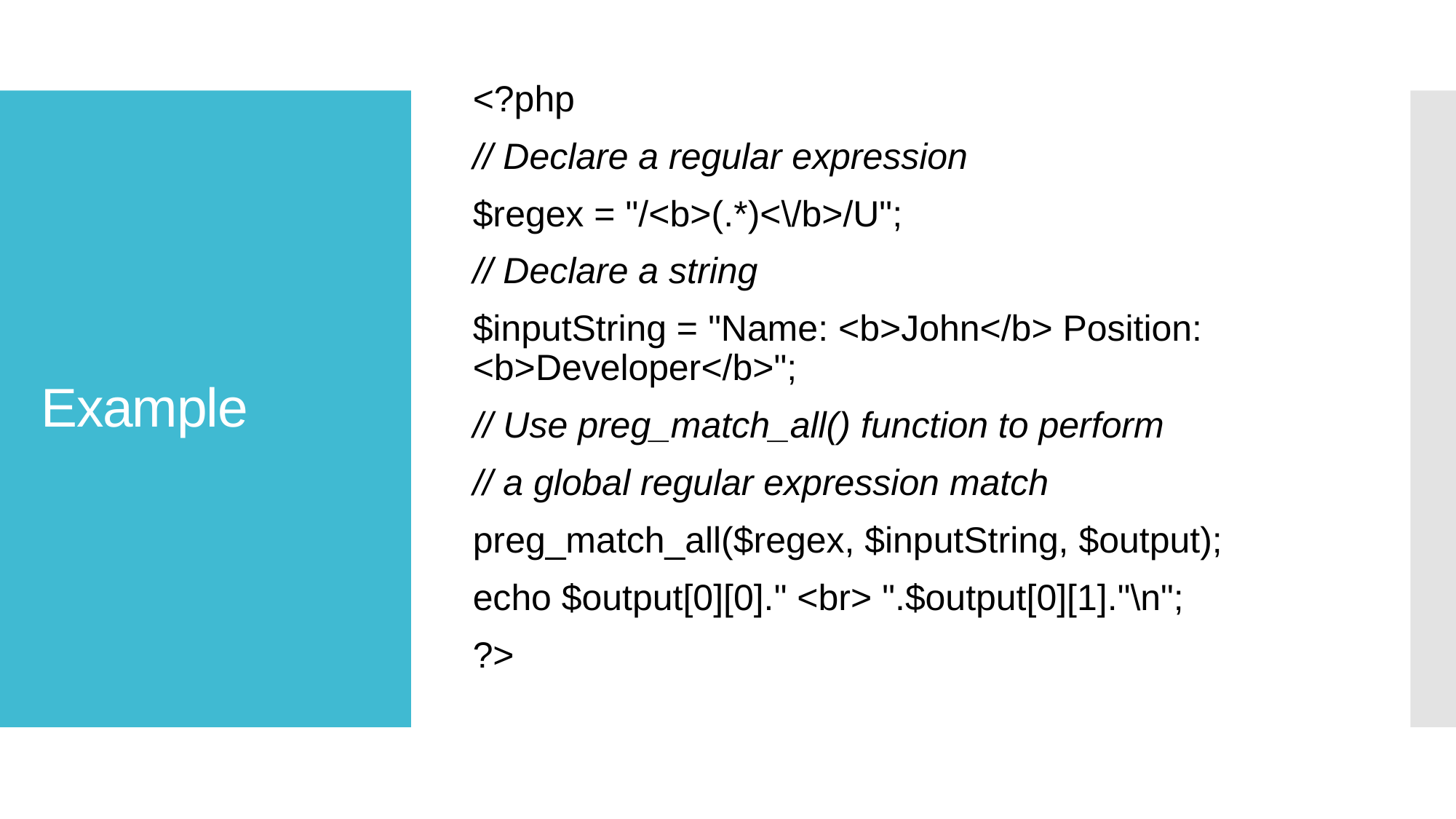

<?php
// Declare a regular expression
$regex = "/<b>(.*)<\/b>/U";
// Declare a string
$inputString = "Name: <b>John</b> Position: <b>Developer</b>";
// Use preg_match_all() function to perform
// a global regular expression match
preg_match_all($regex, $inputString, $output);
echo $output[0][0]." <br> ".$output[0][1]."\n";
?>

# Example